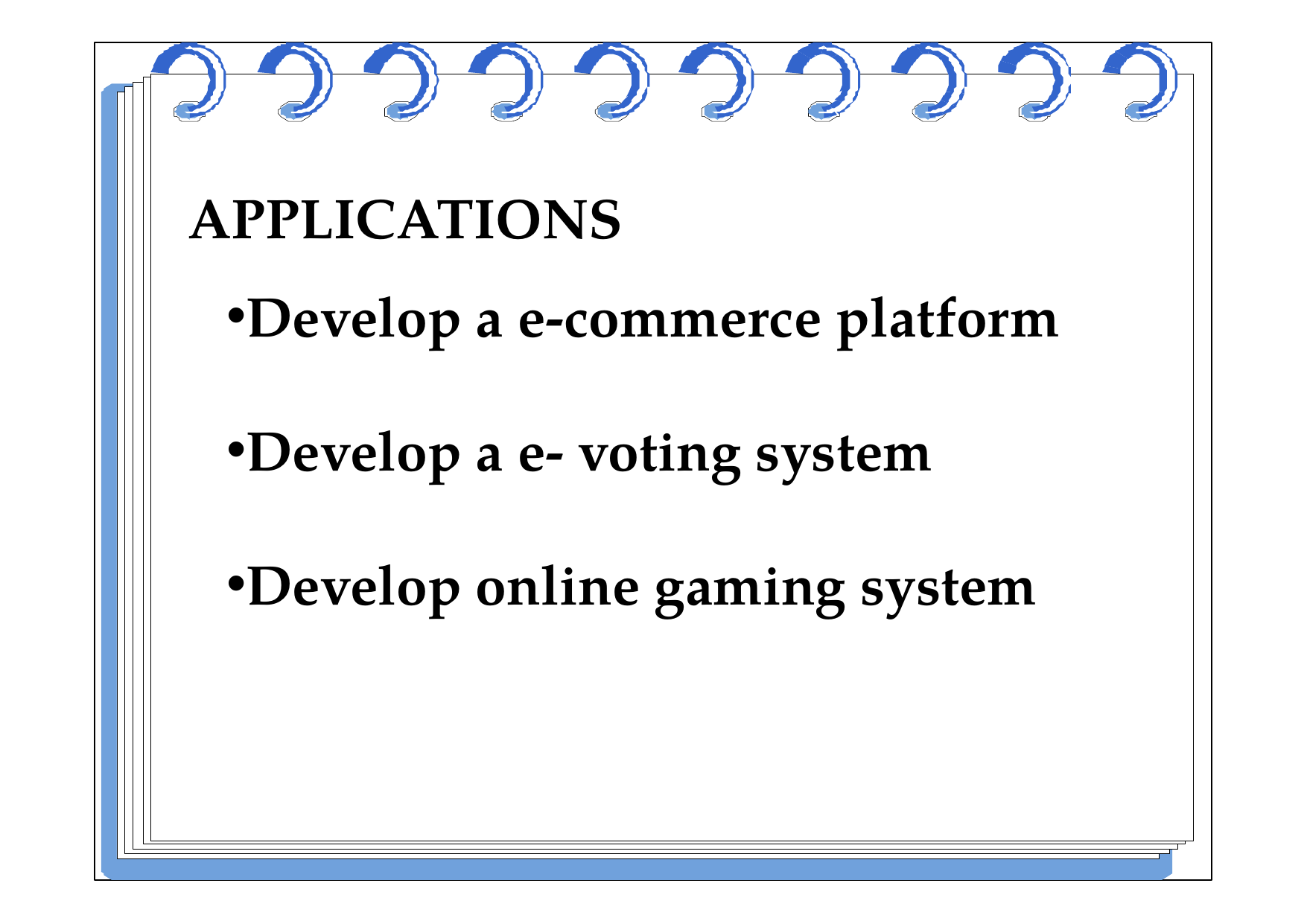

#
APPLICATIONS
Develop a e-commerce platform

Develop a e- voting system

Develop online gaming system